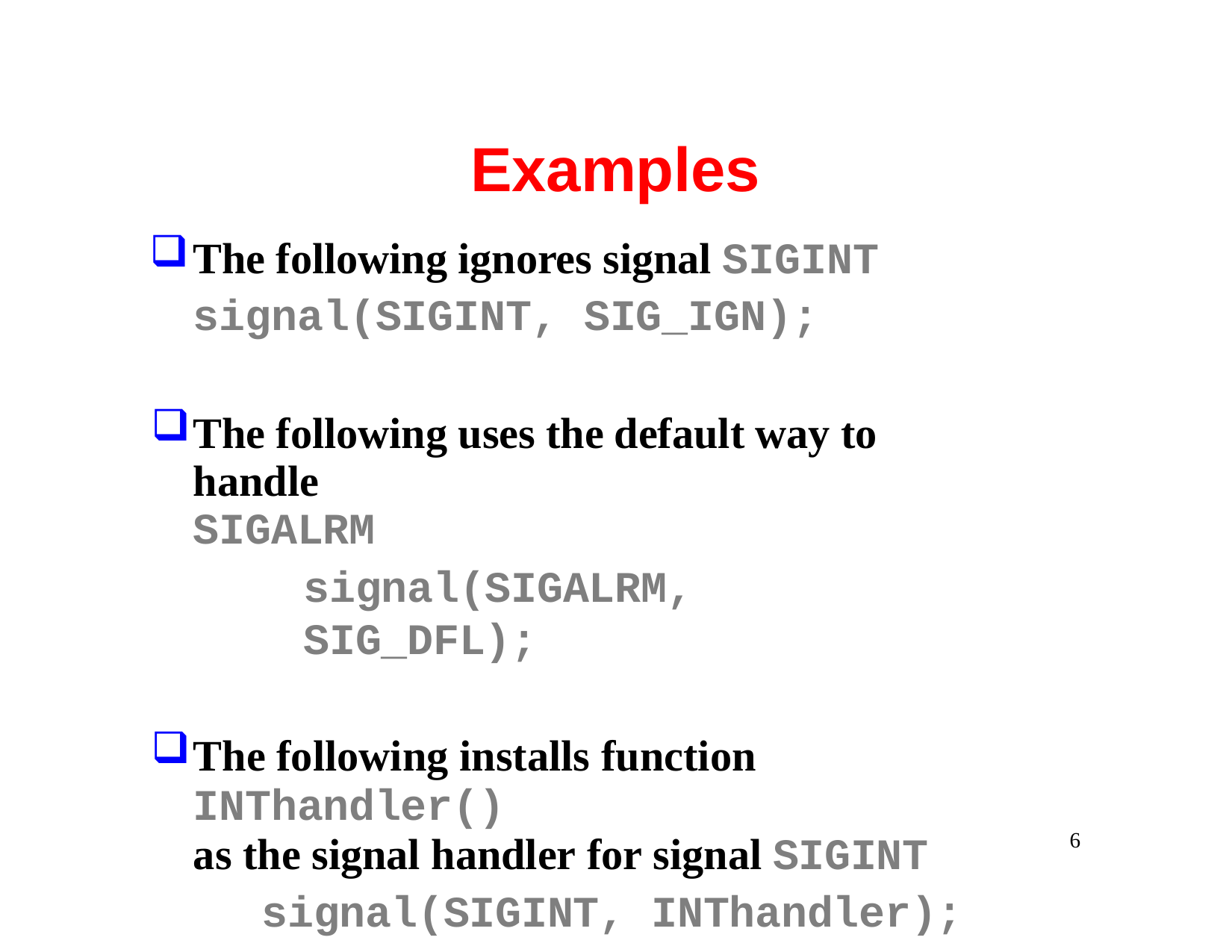

# Examples
The following ignores signal SIGINT  signal(SIGINT, SIG_IGN);

The following uses the default way to handle
SIGALRM
signal(SIGALRM, SIG_DFL);

The following installs function INThandler()
as the signal handler for signal SIGINT
signal(SIGINT, INThandler);
6